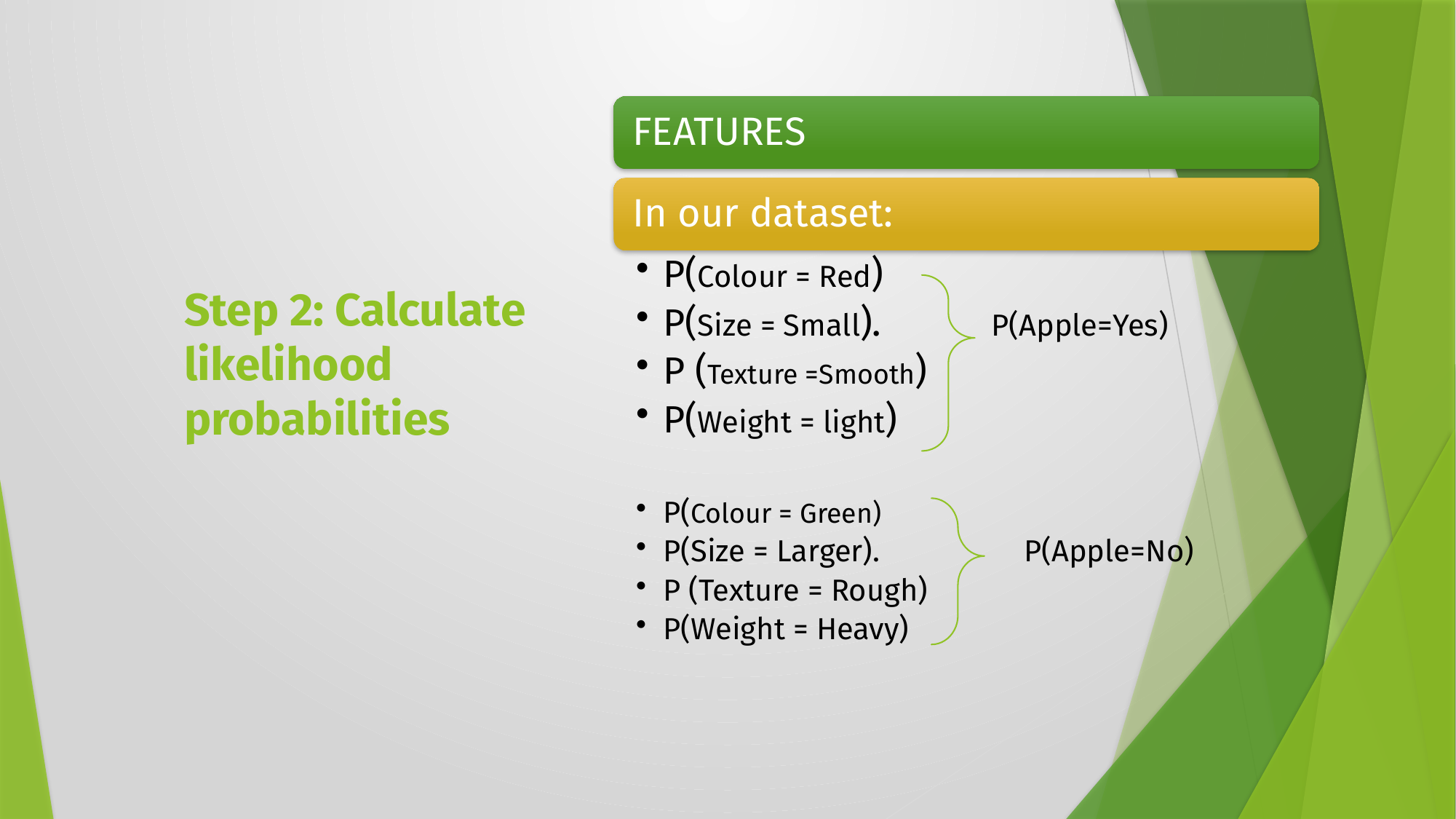

FEATURES
In our dataset:
P(Colour = Red)
P(Size = Small).           P(Apple=Yes)
P (Texture =Smooth)
P(Weight = light)

P(Colour = Green)
P(Size = Larger).                  P(Apple=No)
P (Texture = Rough)
P(Weight = Heavy)
# Step 2: Calculate likelihood probabilities